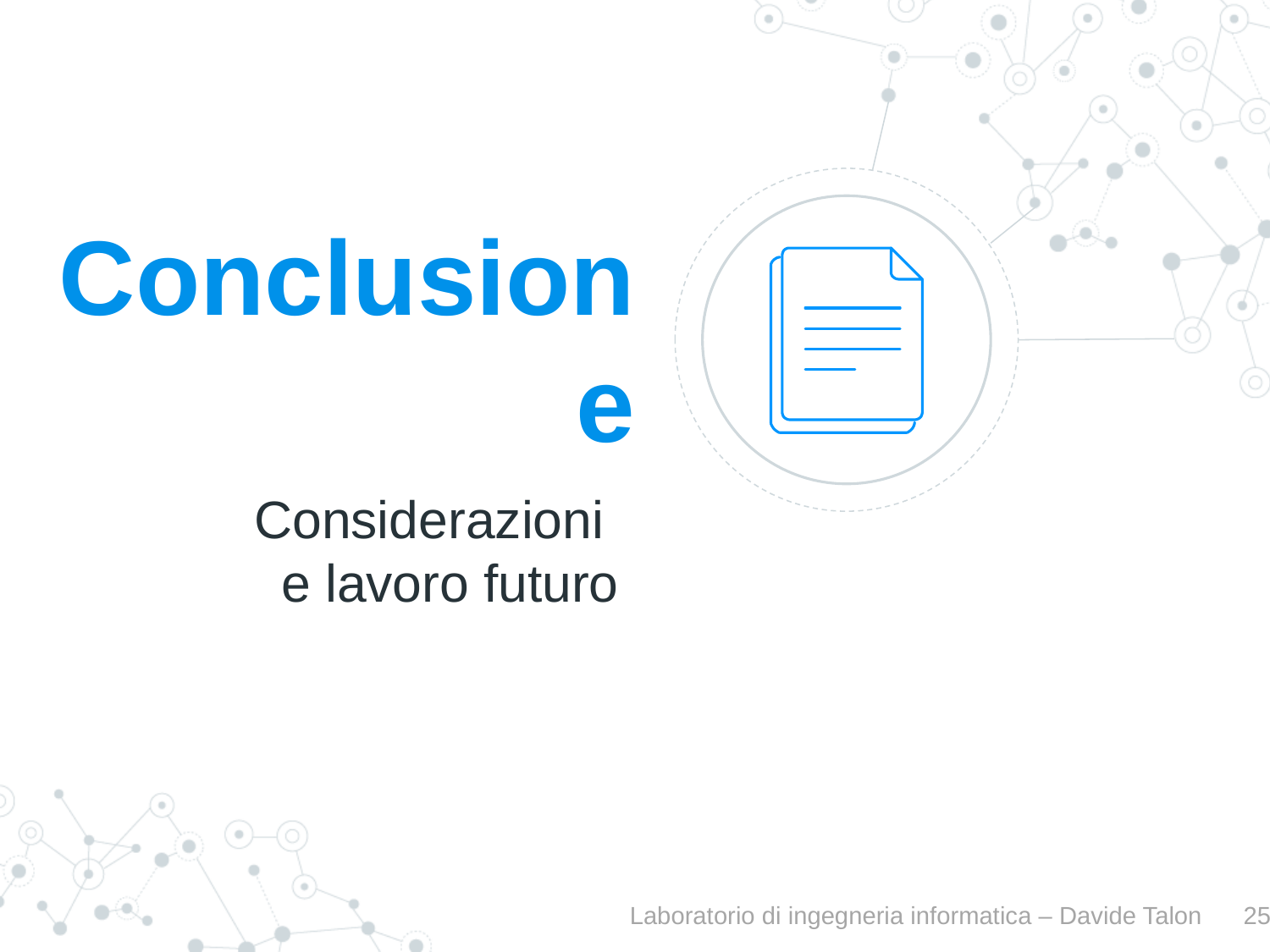

Conclusione
Considerazioni
e lavoro futuro
Laboratorio di ingegneria informatica – Davide Talon      25